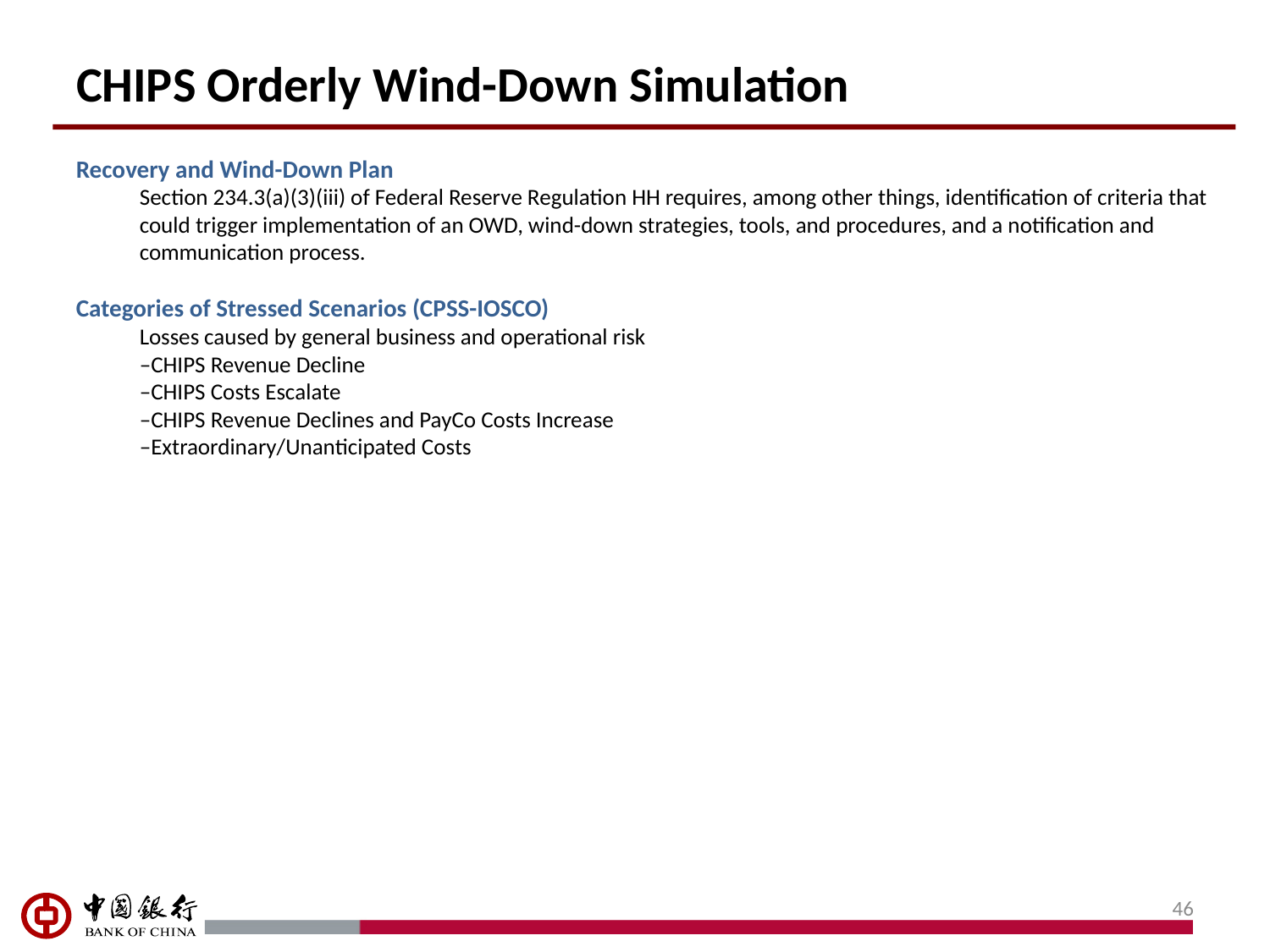

CHIPS Orderly Wind-Down Simulation
Recovery and Wind-Down Plan
Section 234.3(a)(3)(iii) of Federal Reserve Regulation HH requires, among other things, identification of criteria that could trigger implementation of an OWD, wind-down strategies, tools, and procedures, and a notification and communication process.

Categories of Stressed Scenarios (CPSS-IOSCO)
Losses caused by general business and operational risk
–CHIPS Revenue Decline
–CHIPS Costs Escalate
–CHIPS Revenue Declines and PayCo Costs Increase
–Extraordinary/Unanticipated Costs

46